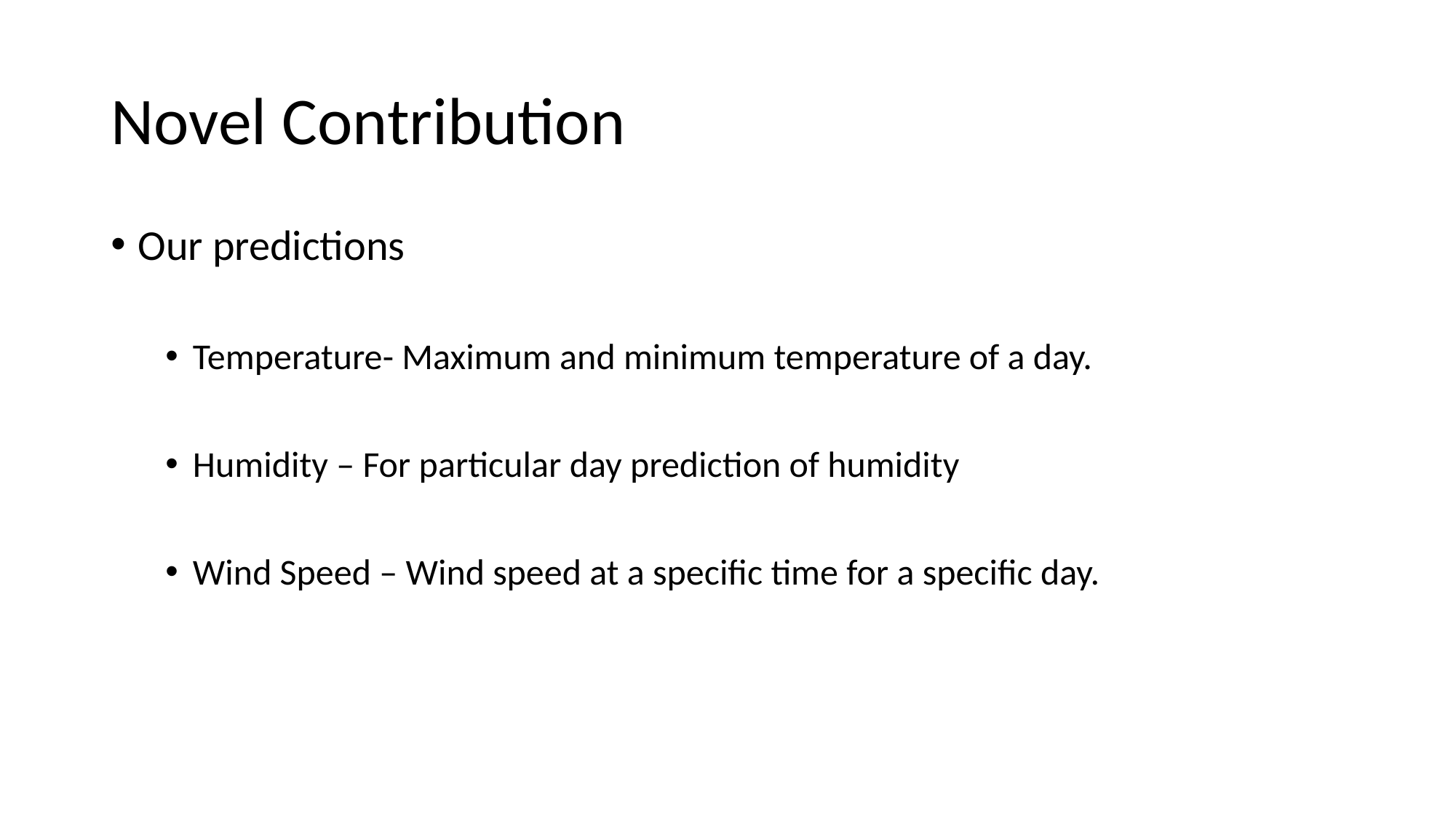

# Novel Contribution
Our predictions

Temperature- Maximum and minimum temperature of a day.

Humidity – For particular day prediction of humidity

Wind Speed – Wind speed at a specific time for a specific day.